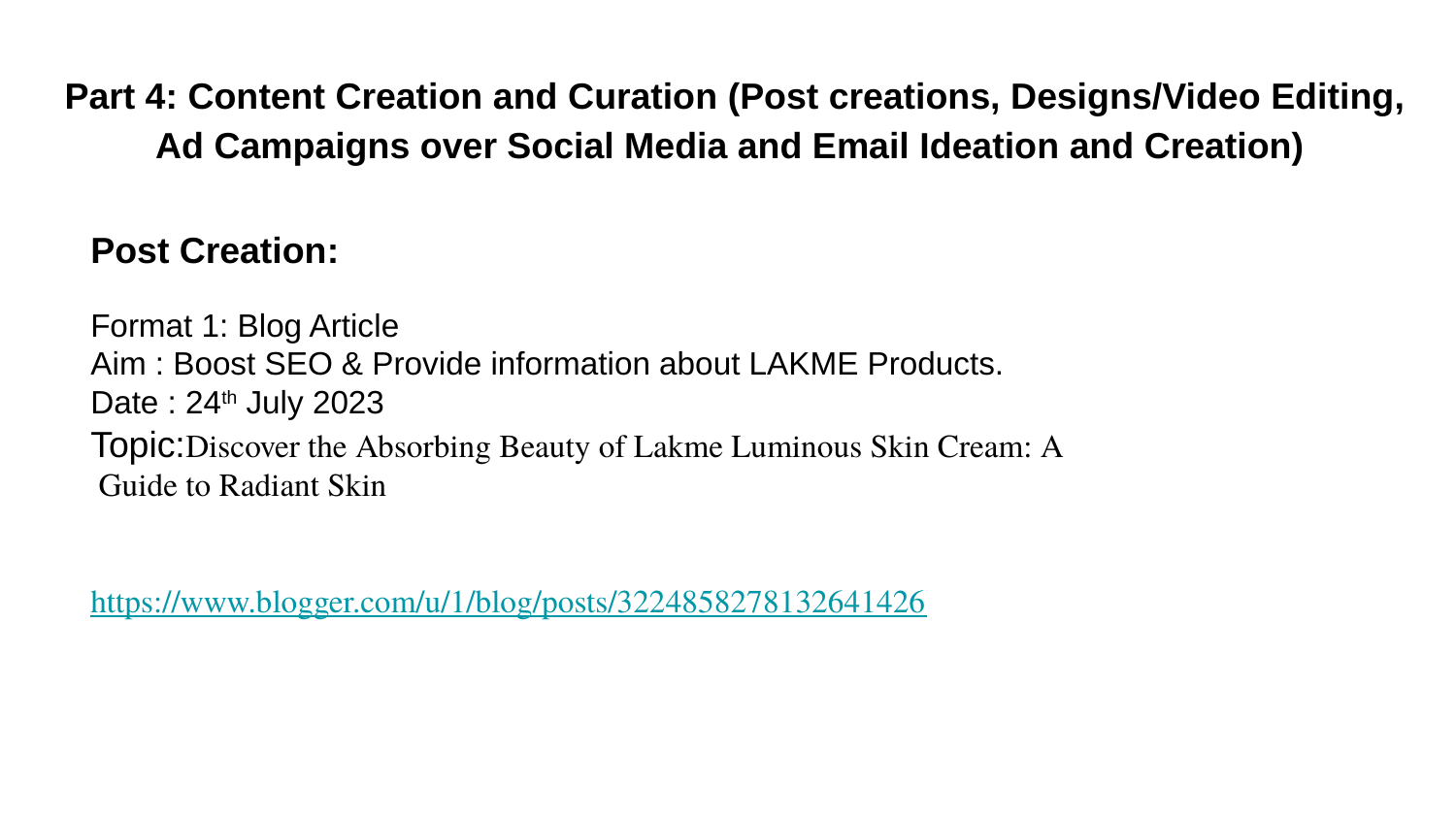

Part 4: Content Creation and Curation (Post creations, Designs/Video Editing, Ad Campaigns over Social Media and Email Ideation and Creation)
Post Creation:

Format 1: Blog Article
Aim : Boost SEO & Provide information about LAKME Products.
Date : 24th July 2023
Topic:Discover the Absorbing Beauty of Lakme Luminous Skin Cream: A
 Guide to Radiant Skin

https://www.blogger.com/u/1/blog/posts/3224858278132641426